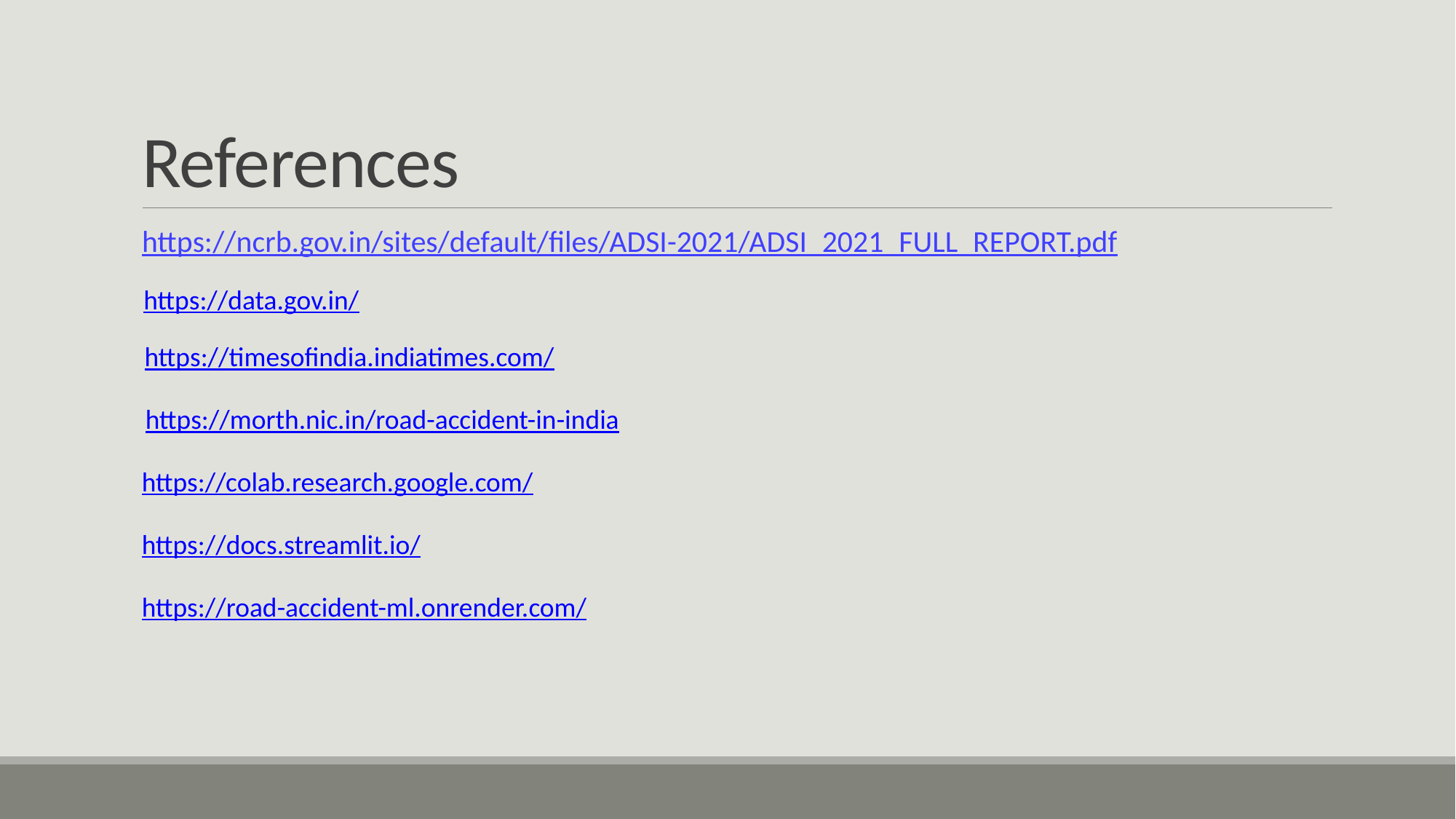

# References
https://ncrb.gov.in/sites/default/files/ADSI-2021/ADSI_2021_FULL_REPORT.pdf
https://data.gov.in/
https://timesofindia.indiatimes.com/
https://morth.nic.in/road-accident-in-india
https://colab.research.google.com/
https://docs.streamlit.io/
https://road-accident-ml.onrender.com/